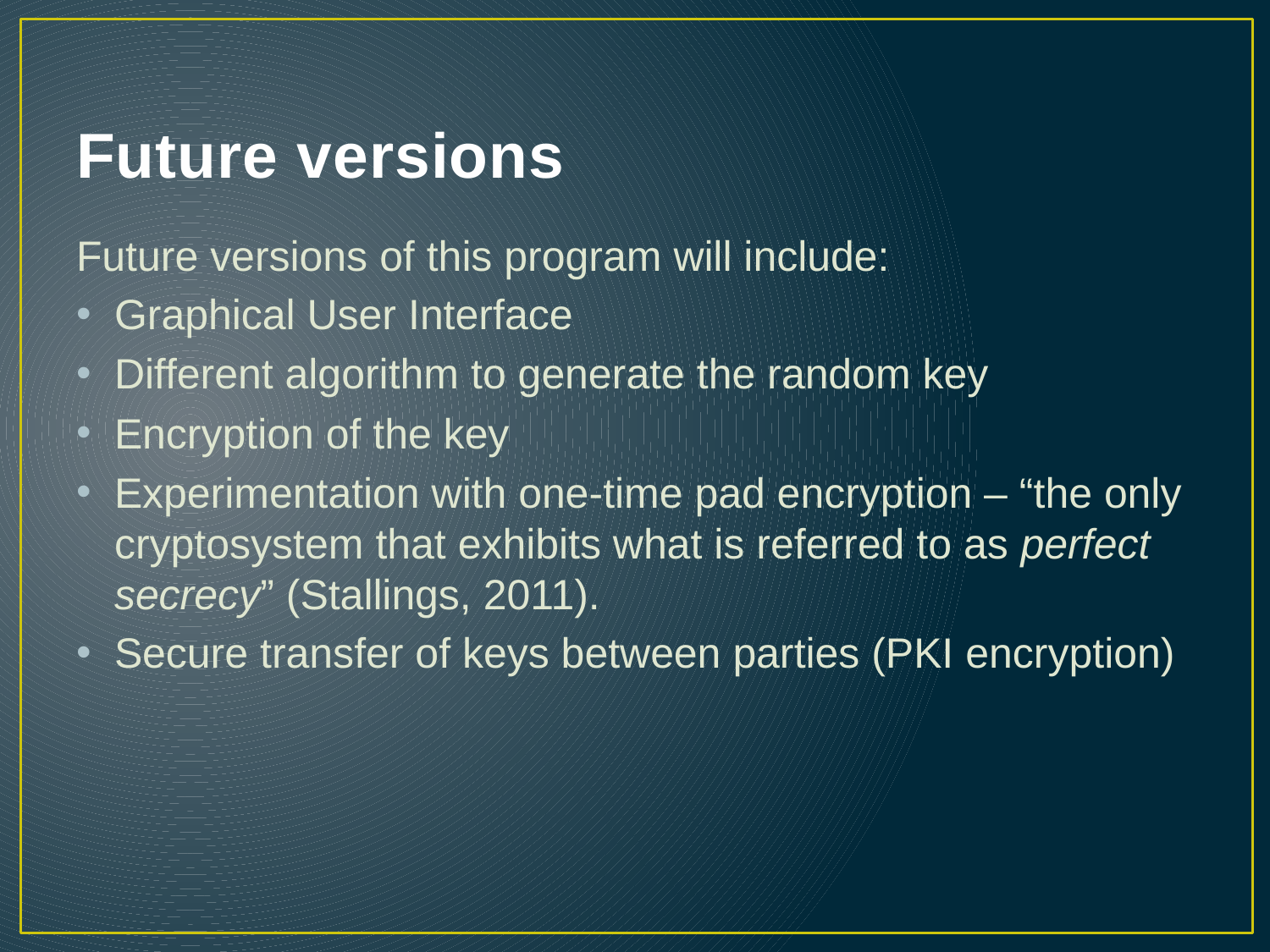

# Future versions
Future versions of this program will include:
Graphical User Interface
Different algorithm to generate the random key
Encryption of the key
Experimentation with one-time pad encryption – “the only cryptosystem that exhibits what is referred to as perfect secrecy” (Stallings, 2011).
Secure transfer of keys between parties (PKI encryption)